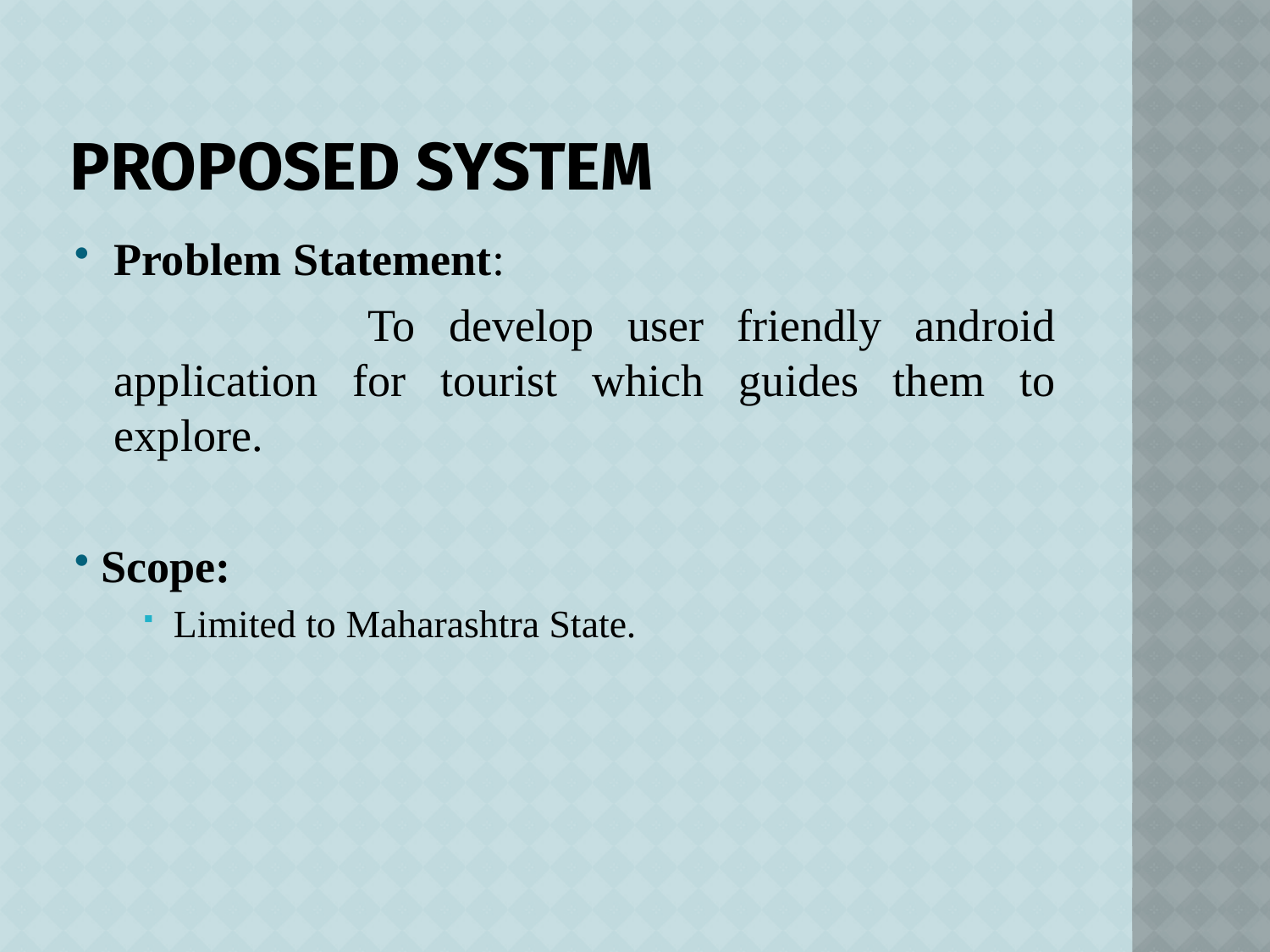

# Proposed System
Problem Statement:
		To develop user friendly android application for tourist which guides them to explore.

 Scope:
  Limited to Maharashtra State.